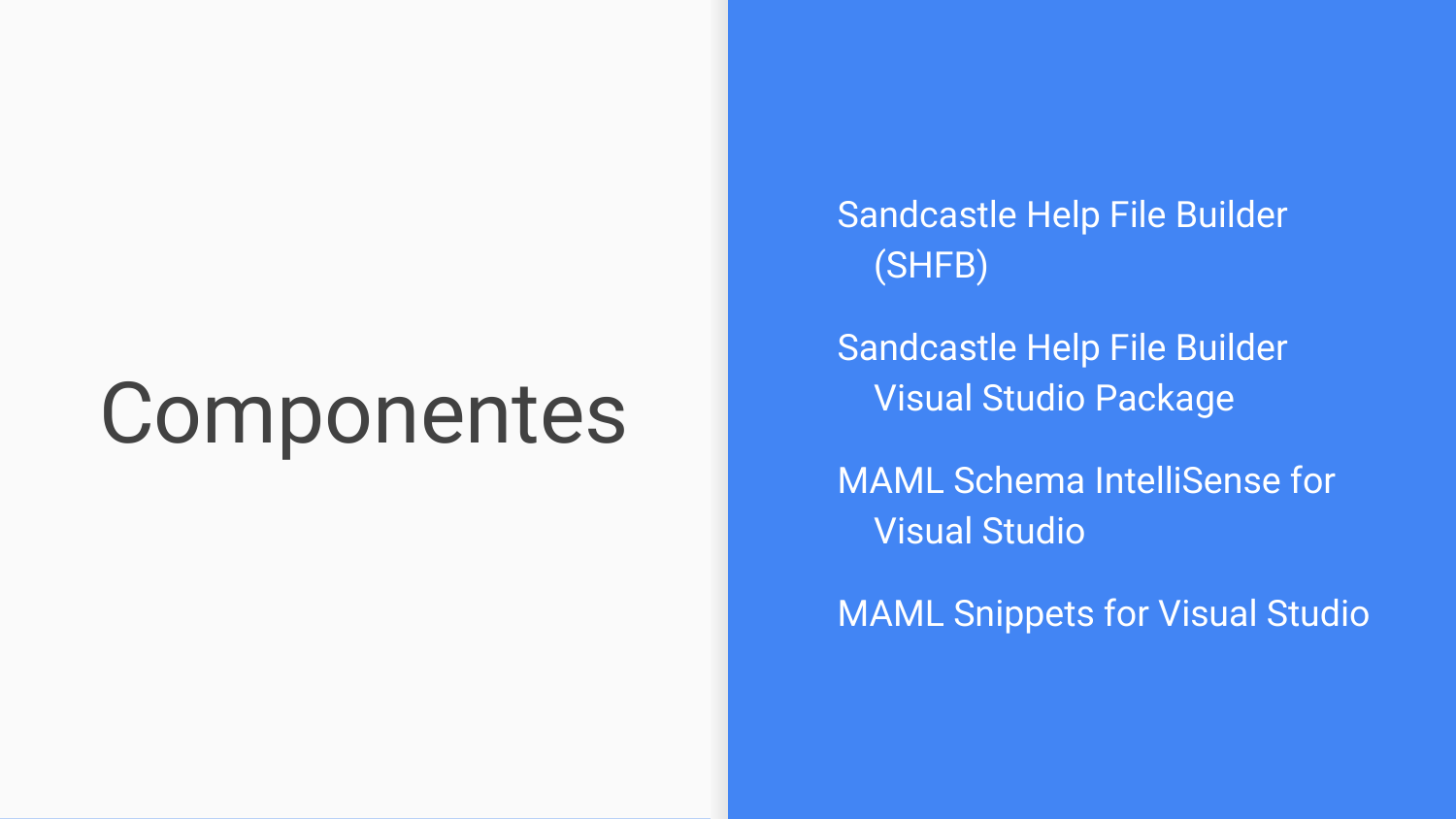

Sandcastle Help File Builder (SHFB)
Sandcastle Help File Builder Visual Studio Package
MAML Schema IntelliSense for Visual Studio
MAML Snippets for Visual Studio
# Componentes